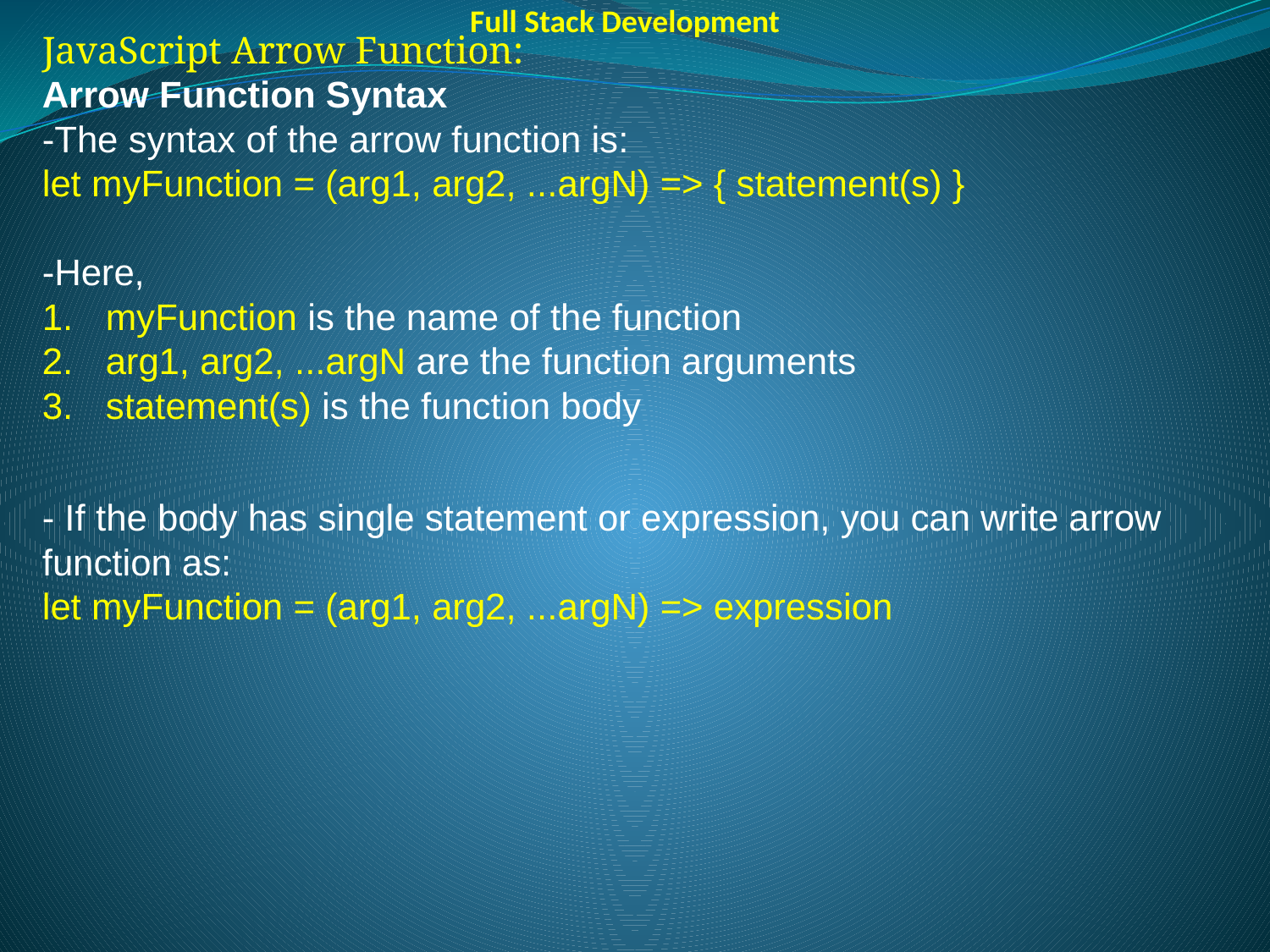

Full Stack Development
JavaScript Arrow Function:
Arrow Function Syntax
-The syntax of the arrow function is:
let myFunction = (arg1, arg2, ...argN) => { statement(s) }

-Here,
myFunction is the name of the function
arg1, arg2, ...argN are the function arguments
statement(s) is the function body

- If the body has single statement or expression, you can write arrow function as:
let myFunction = (arg1, arg2, ...argN) => expression